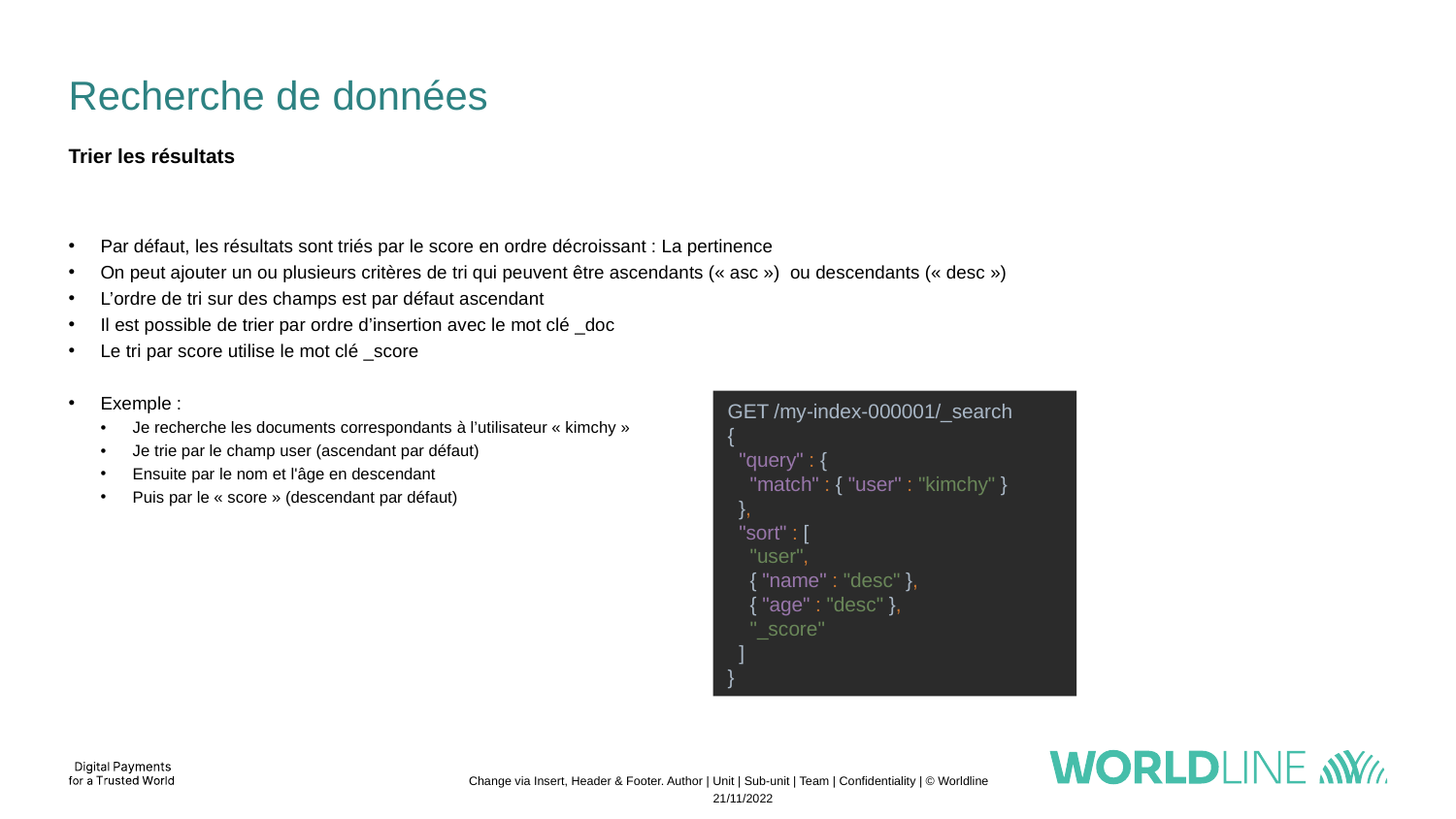

# Recherche de données
Trier les résultats
Par défaut, les résultats sont triés par le score en ordre décroissant : La pertinence
On peut ajouter un ou plusieurs critères de tri qui peuvent être ascendants (« asc »)  ou descendants (« desc »)
L’ordre de tri sur des champs est par défaut ascendant
Il est possible de trier par ordre d’insertion avec le mot clé _doc
Le tri par score utilise le mot clé _score

Exemple :
Je recherche les documents correspondants à l’utilisateur « kimchy »
Je trie par le champ user (ascendant par défaut)
Ensuite par le nom et l'âge en descendant
Puis par le « score » (descendant par défaut)
GET /my-index-000001/_search
{
  "query" : {
    "match" : { "user" : "kimchy" }
  },
  "sort" : [
    "user",
    { "name" : "desc" },
    { "age" : "desc" },
    "_score"
  ]
}
Change via Insert, Header & Footer. Author | Unit | Sub-unit | Team | Confidentiality | © Worldline
21/11/2022